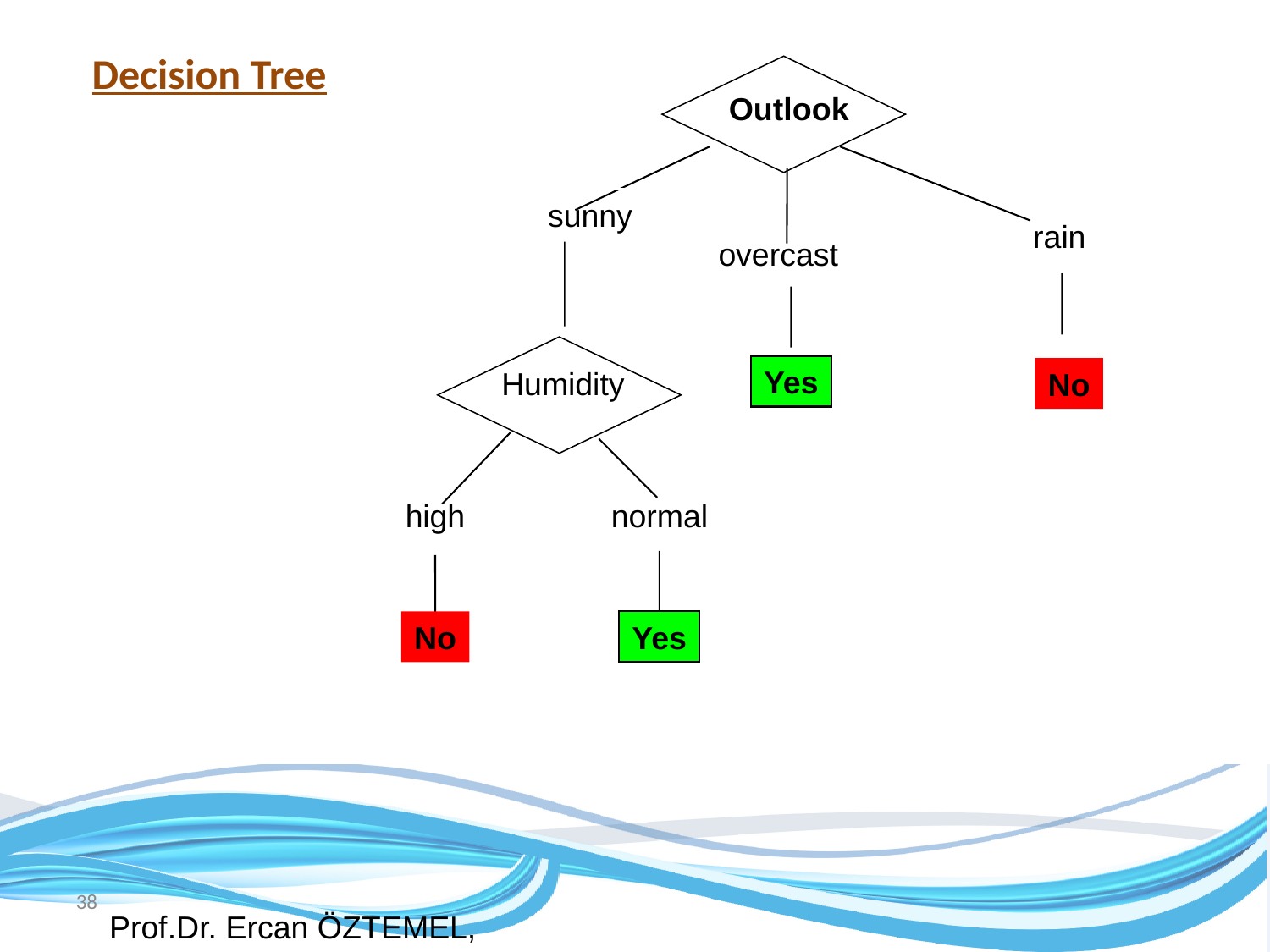

# Decision Tree

Outlook

sunny
rain
overcast

Yes
Humidity
No

high
normal

No
Yes
38